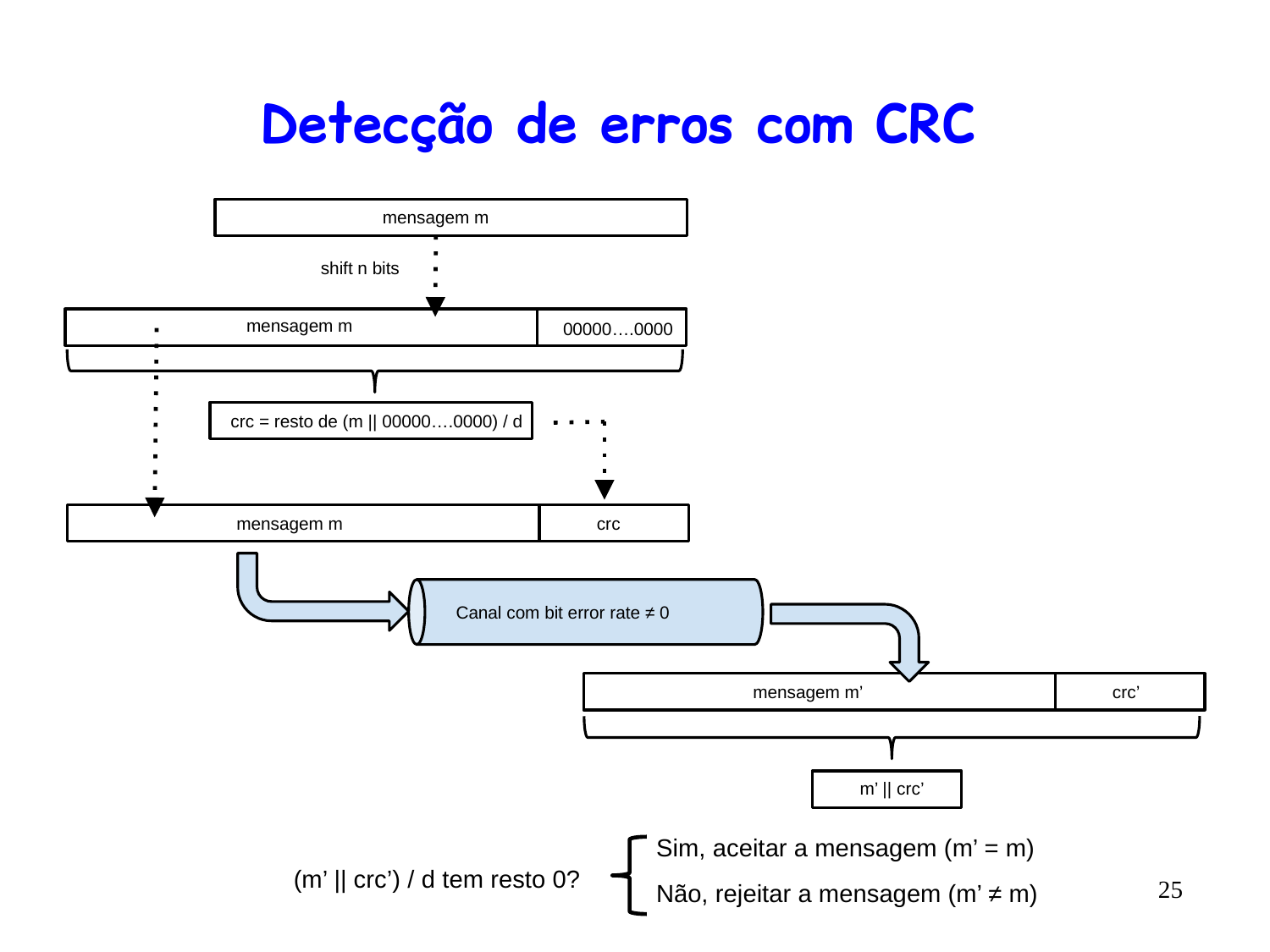

Detecção de erros com CRC

mensagem m

shift n bits
mensagem m
00000….0000

crc = resto de (m || 00000….0000) / d

crc
mensagem m

Canal com bit error rate ≠ 0
mensagem m’
crc’

m’ || crc’

 Sim, aceitar a mensagem (m’ = m)

 (m’ || crc’) / d tem resto 0?
 Não, rejeitar a mensagem (m’ ≠ m)
25